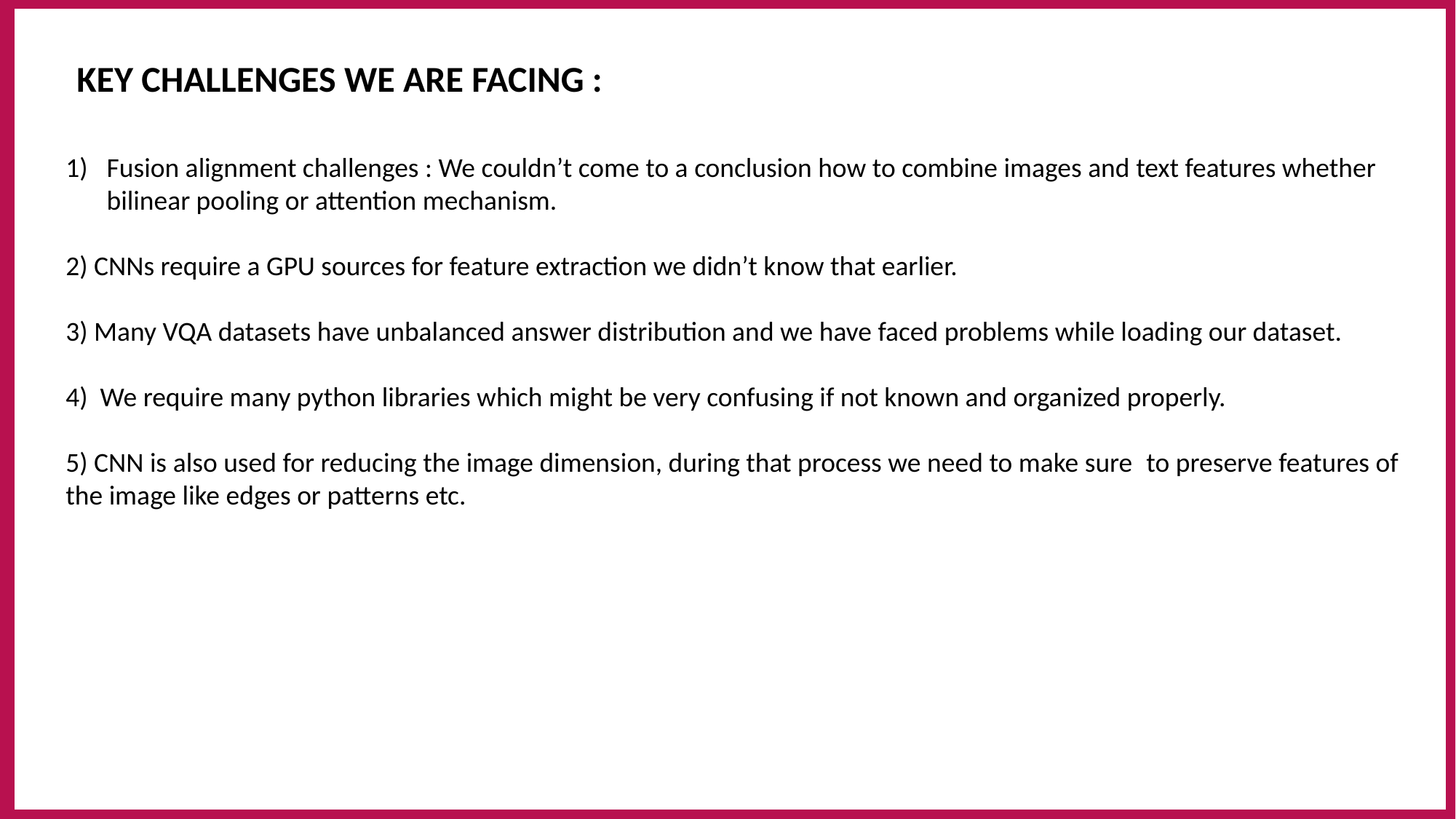

KEY CHALLENGES WE ARE FACING :
Fusion alignment challenges : We couldn’t come to a conclusion how to combine images and text features whether bilinear pooling or attention mechanism.

2) CNNs require a GPU sources for feature extraction we didn’t know that earlier.

3) Many VQA datasets have unbalanced answer distribution and we have faced problems while loading our dataset.

4)  We require many python libraries which might be very confusing if not known and organized properly.

5) CNN is also used for reducing the image dimension, during that process we need to make sure  to preserve features of the image like edges or patterns etc.